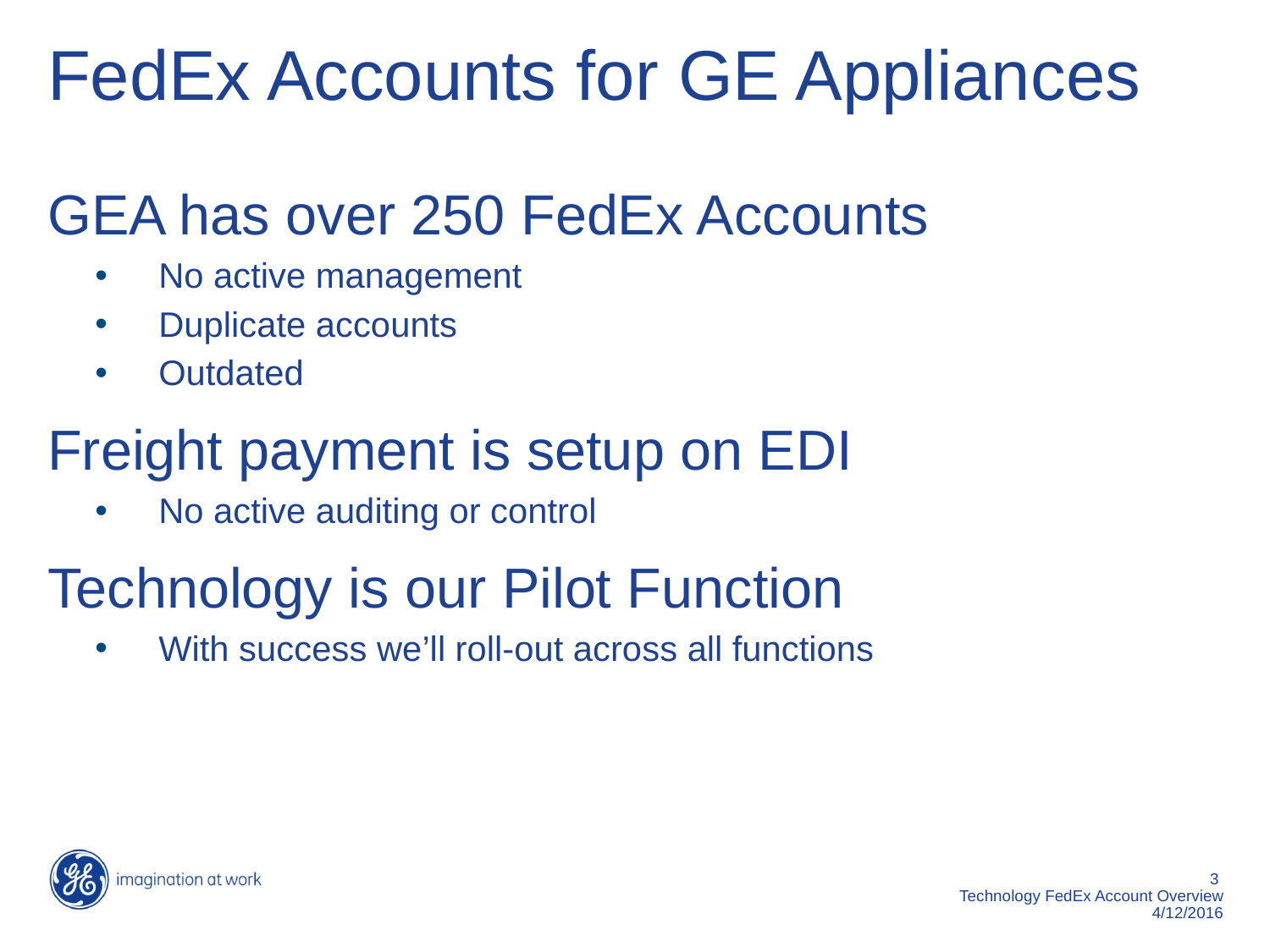

# FedEx Accounts for GE Appliances
GEA has over 250 FedEx Accounts
No active management
Duplicate accounts
Outdated
Freight payment is setup on EDI
No active auditing or control
Technology is our Pilot Function
With success we’ll roll-out across all functions